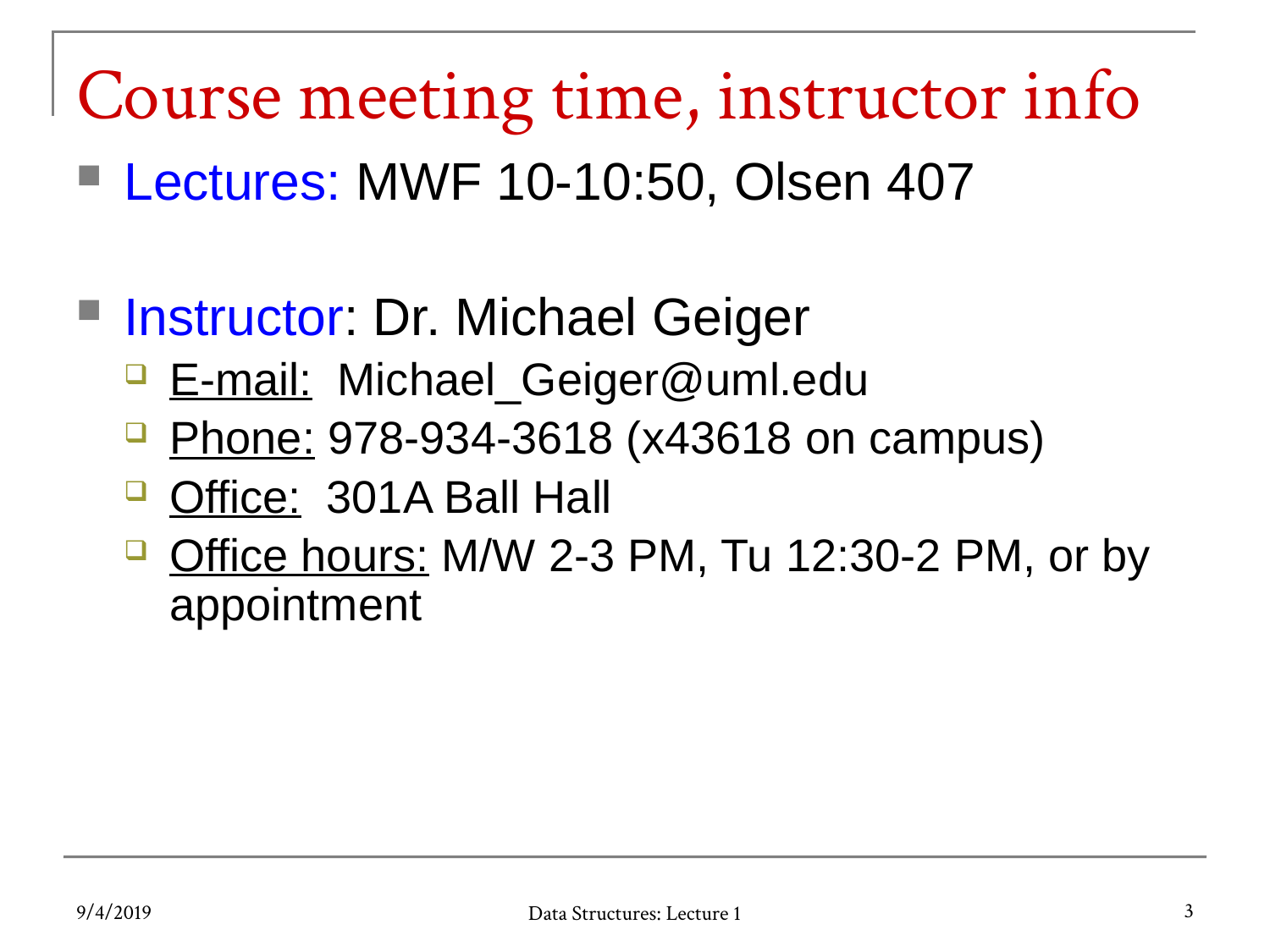

# Course meeting time, instructor info
Lectures: MWF 10-10:50, Olsen 407

Instructor: Dr. Michael Geiger
E-mail:  Michael_Geiger@uml.edu
Phone: 978-934-3618 (x43618 on campus)
Office:  301A Ball Hall
Office hours: M/W 2-3 PM, Tu 12:30-2 PM, or by appointment

9/4/2019
3
Data Structures: Lecture 1